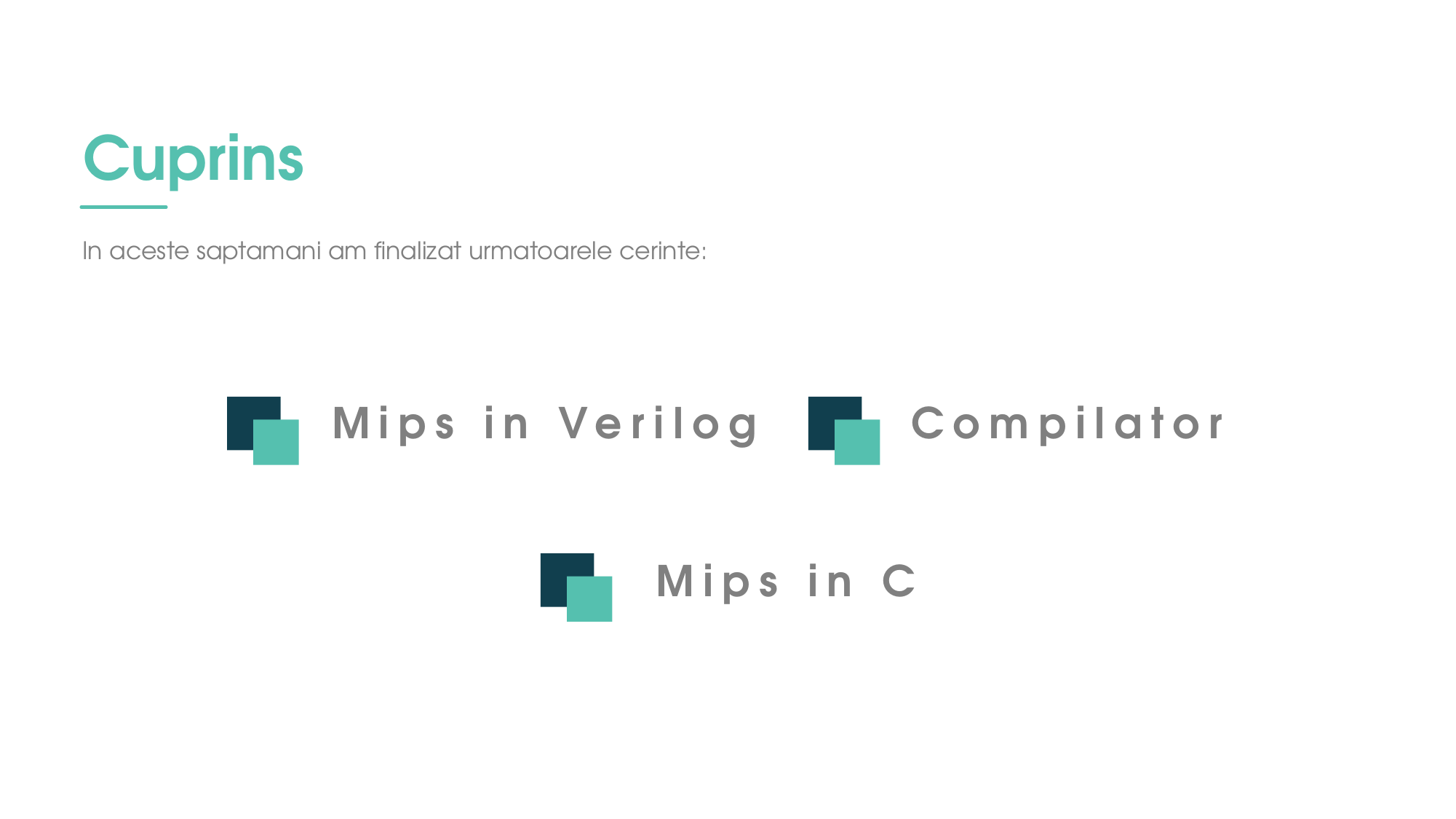

Cuprins
In aceste saptamani am finalizat urmatoarele cerinte:
Mips in Verilog

Compilator

Mips in C